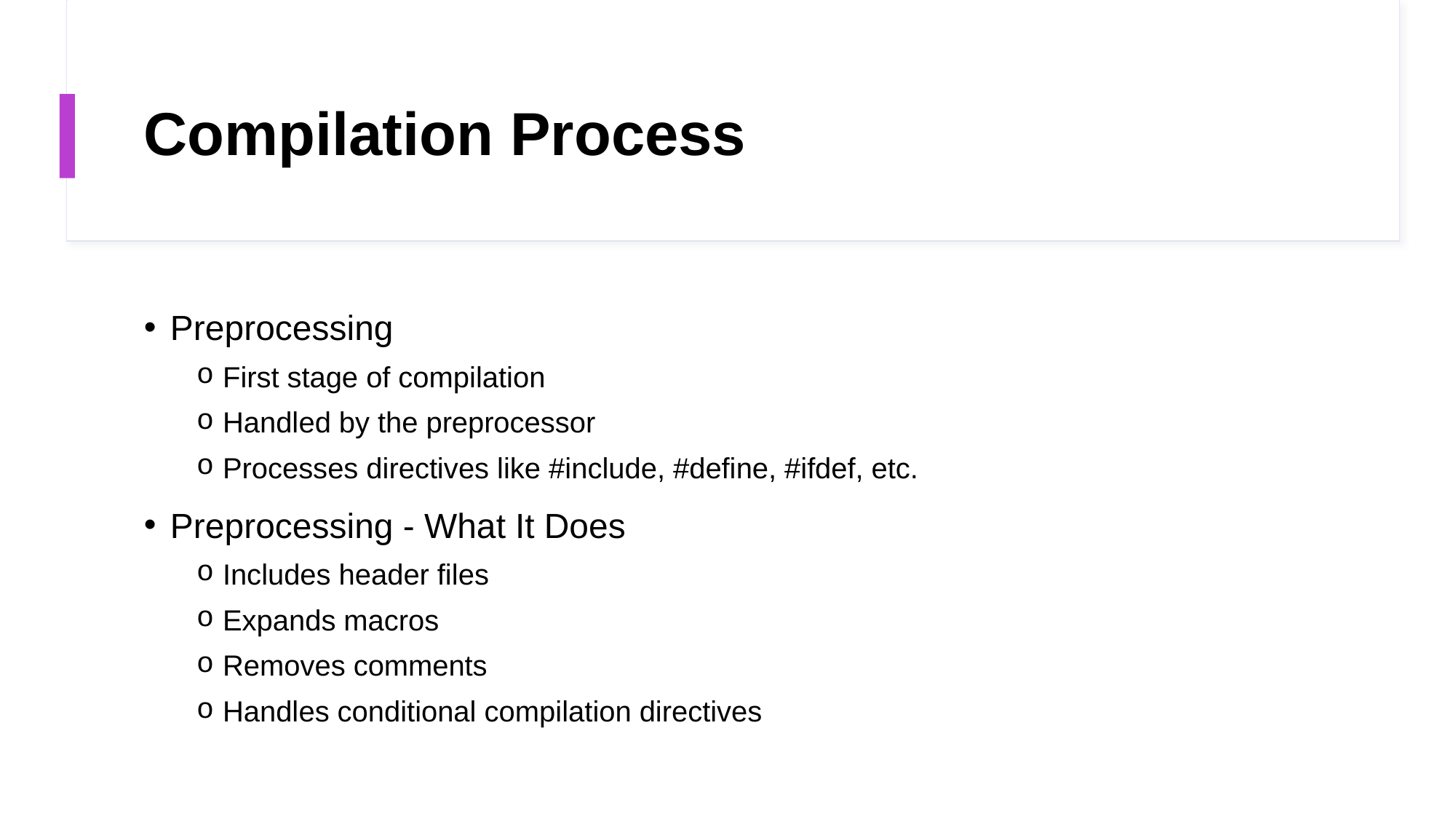

# Compilation Process
Preprocessing
First stage of compilation
Handled by the preprocessor
Processes directives like #include, #define, #ifdef, etc.
Preprocessing - What It Does
Includes header files
Expands macros
Removes comments
Handles conditional compilation directives